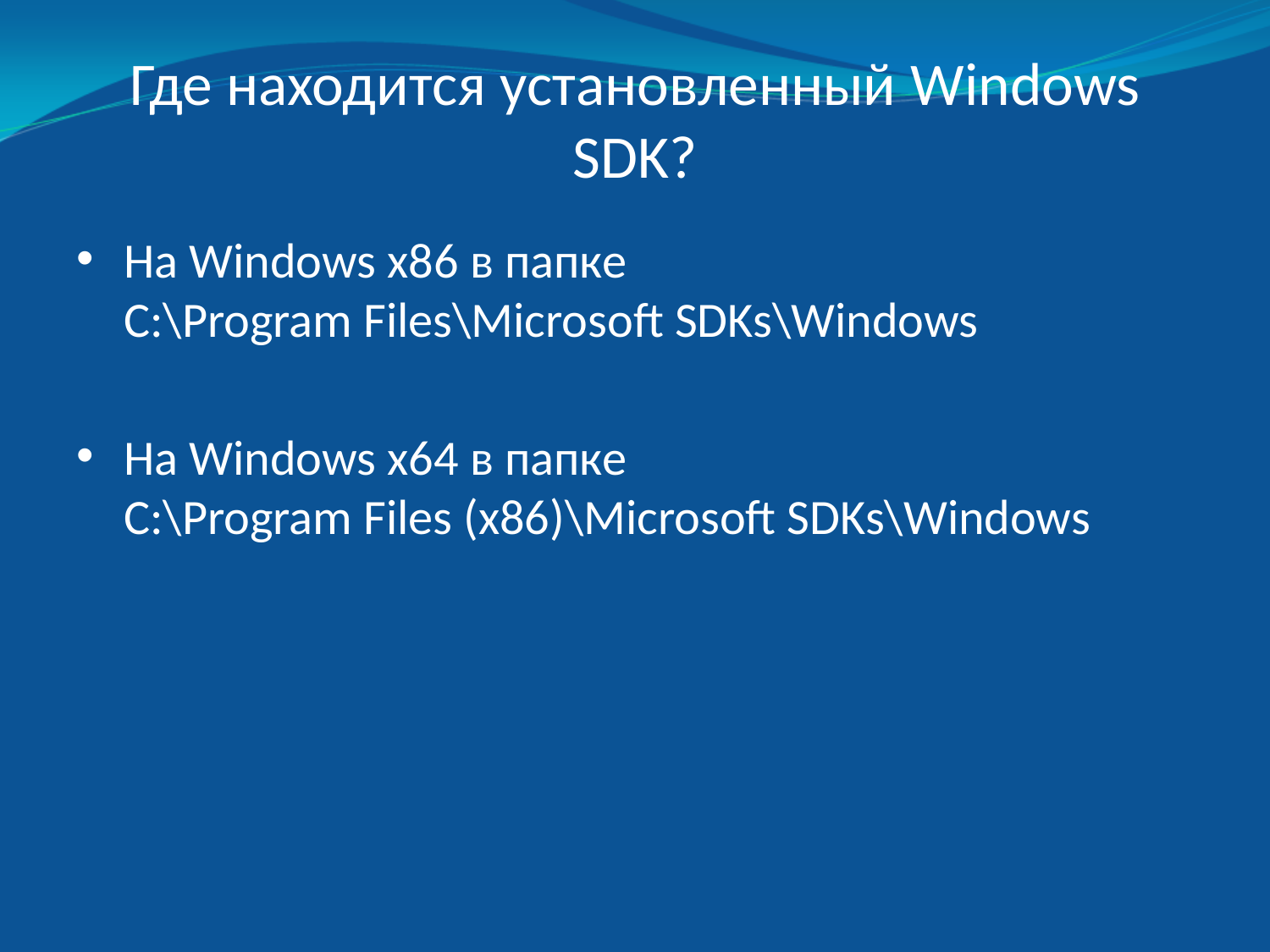

# Где находится установленный Windows SDK?
На Windows x86 в папке
C:\Program Files\Microsoft SDKs\Windows

На Windows x64 в папке
C:\Program Files (x86)\Microsoft SDKs\Windows